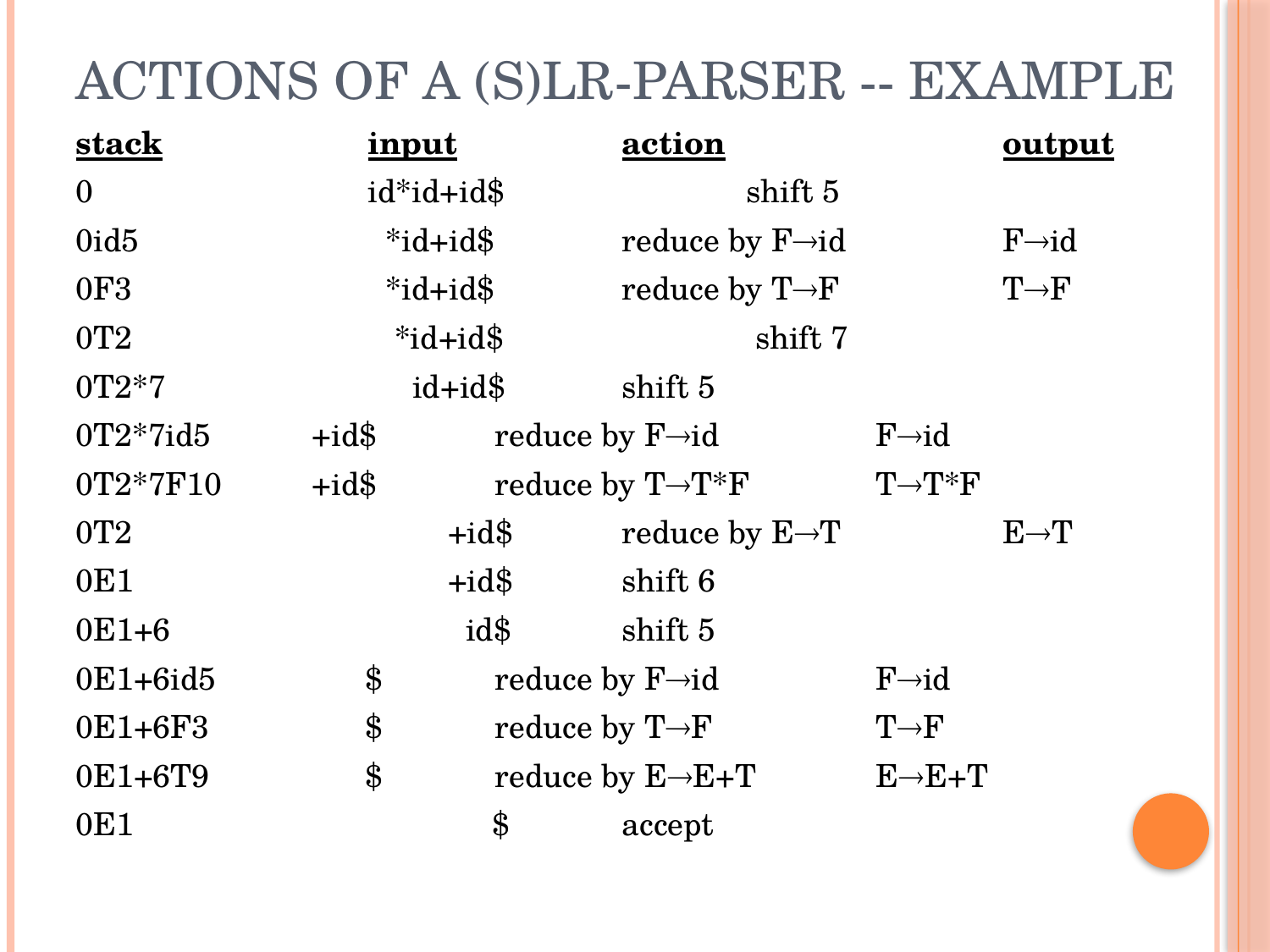

# Actions of A (S)LR-Parser -- Example
stack		input		action			output
0			id*id+id$	              shift 5
0id5		  *id+id$		reduce by F→id	 	F→id
0F3		  *id+id$		reduce by T→F	 	T→F
0T2		   *id+id$	               shift 7
0T2*7		     id+id$	shift 5
0T2*7id5	        +id$	reduce by F→id	 	F→id
0T2*7F10	        +id$	reduce by T→T*F 	T→T*F
0T2		         +id$	reduce by E→T	 	E→T
0E1		         +id$	shift 6
0E1+6		           id$	shift 5
0E1+6id5	              $	reduce by F→id	 	F→id
0E1+6F3	              $	reduce by T→F	 	T→F
0E1+6T9	              $	reduce by E→E+T 	E→E+T
0E1		              $	accept